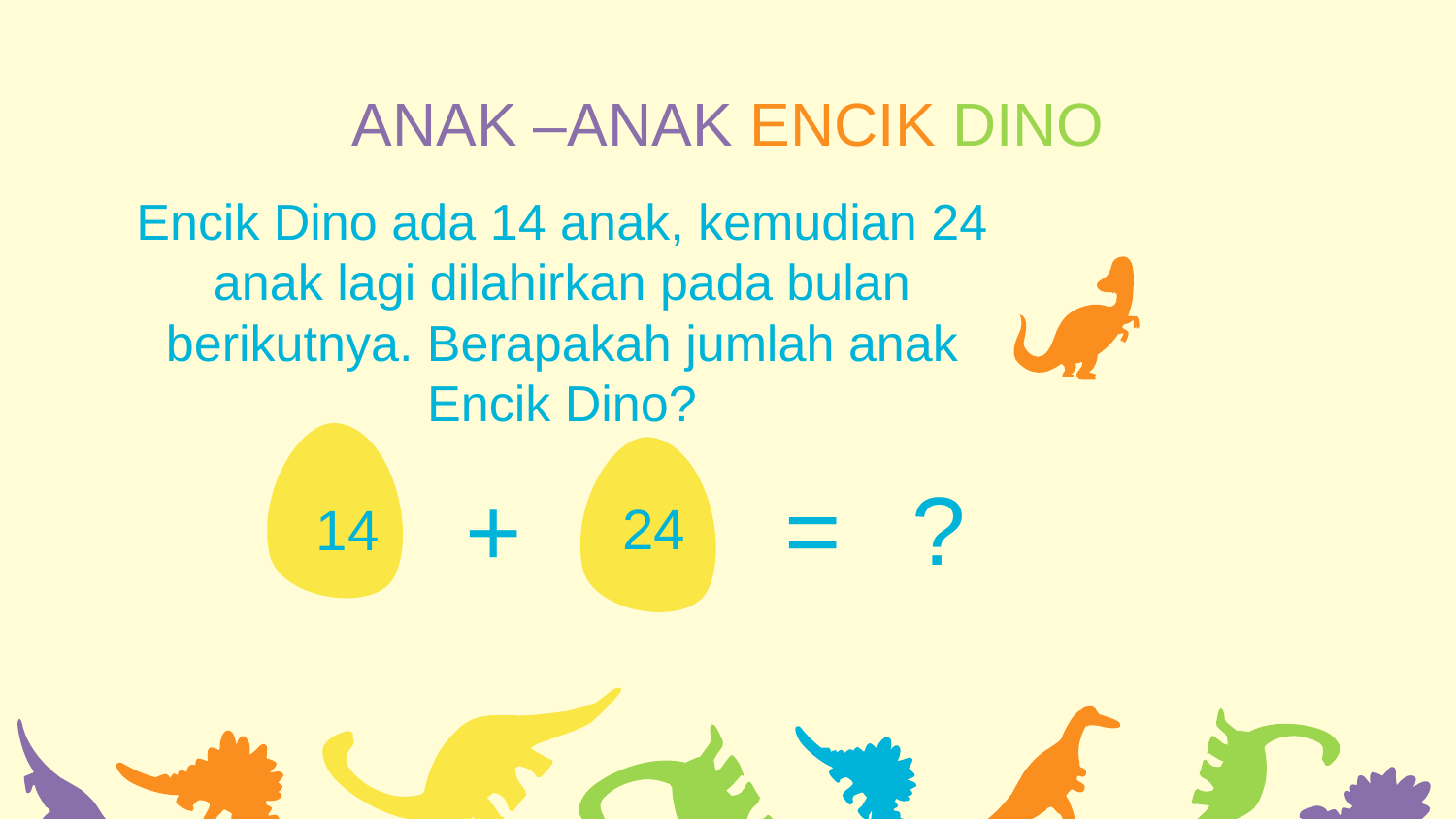

# ANAK –ANAK ENCIK DINO
Encik Dino ada 14 anak, kemudian 24 anak lagi dilahirkan pada bulan berikutnya. Berapakah jumlah anak Encik Dino?

?
=
+
24
14